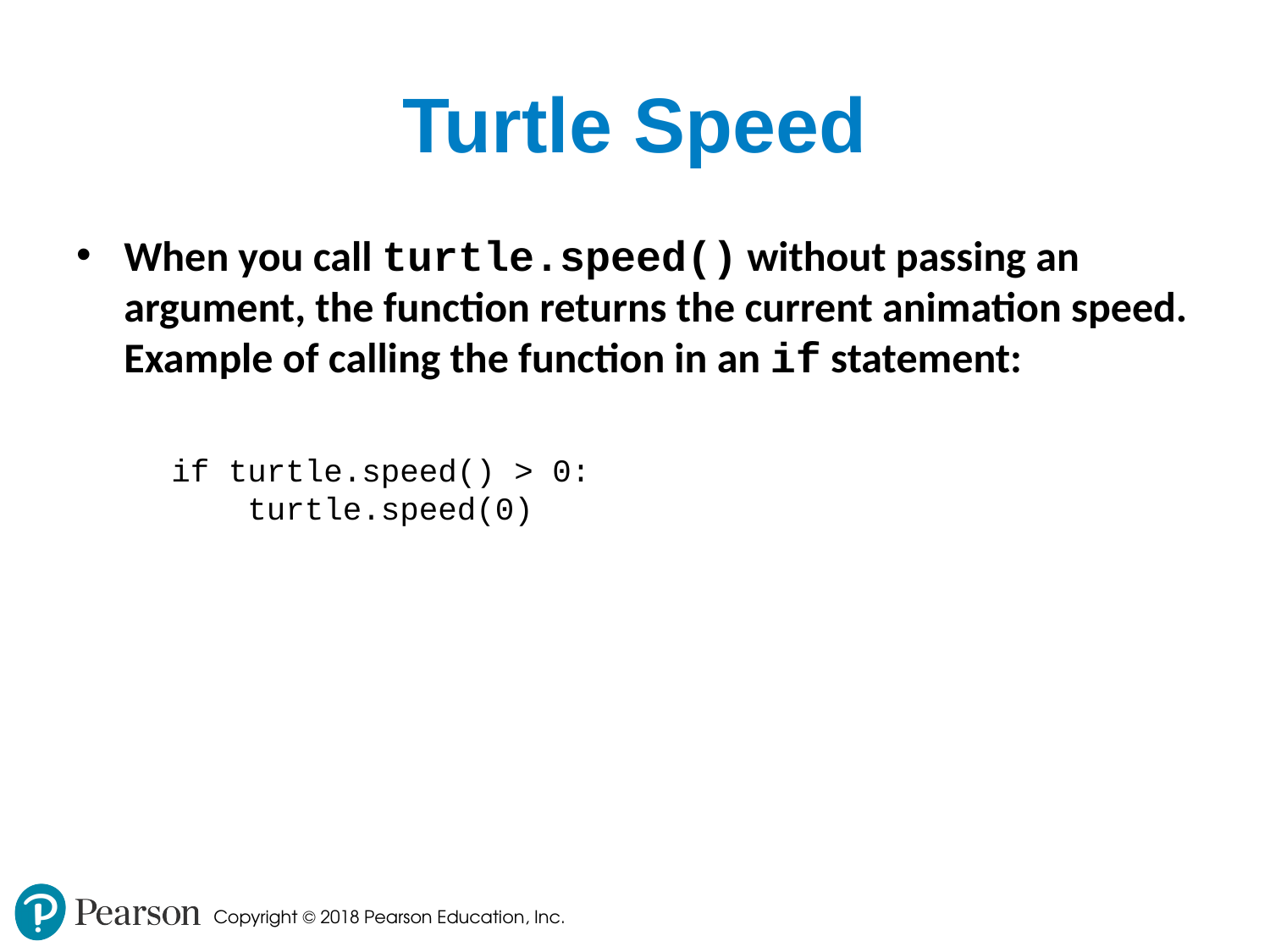

# Turtle Speed
When you call turtle.speed() without passing an argument, the function returns the current animation speed. Example of calling the function in an if statement:
if turtle.speed() > 0:
    turtle.speed(0)